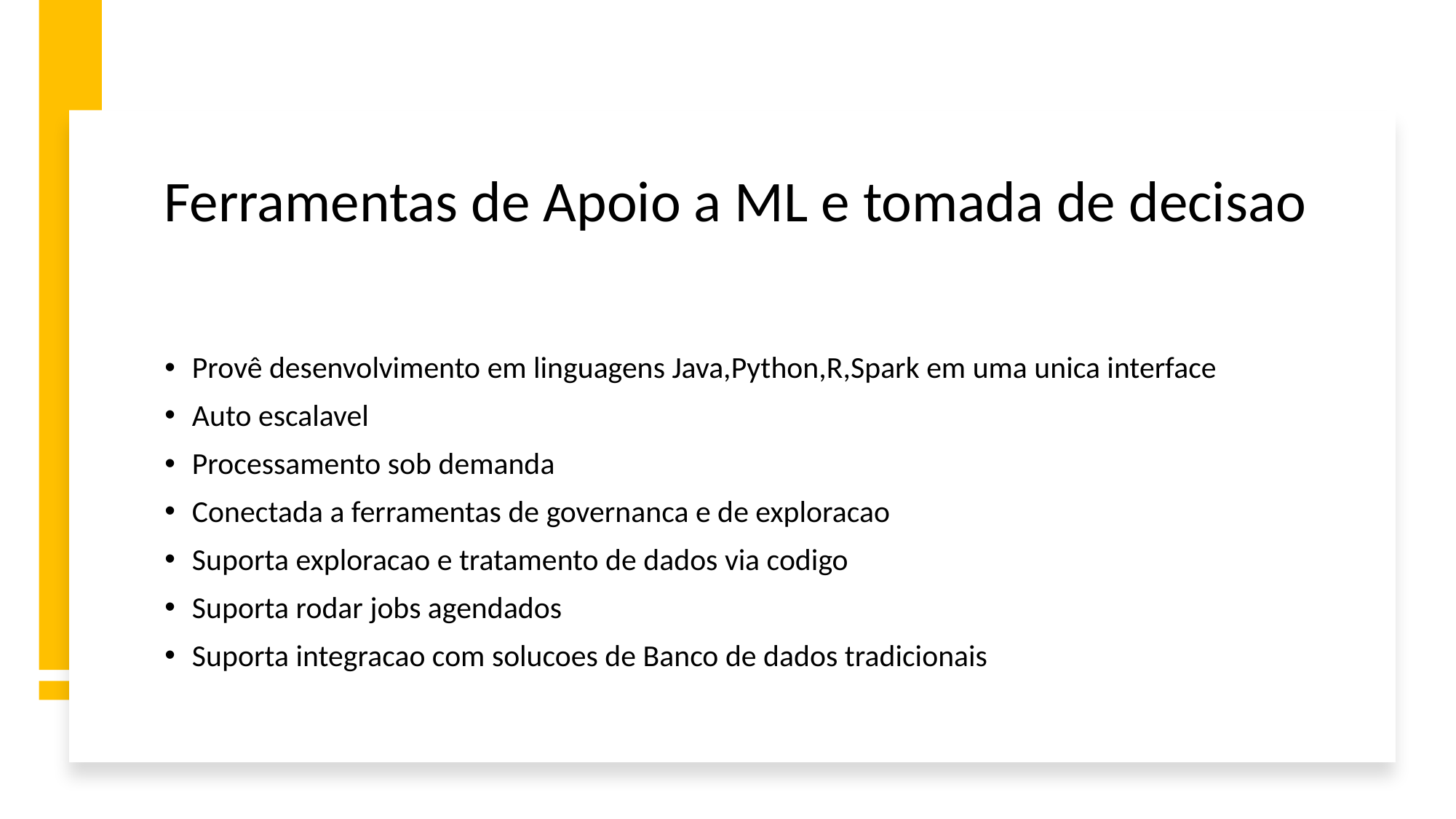

# Ferramentas de Apoio a ML e tomada de decisao

Provê desenvolvimento em linguagens Java,Python,R,Spark em uma unica interface
Auto escalavel
Processamento sob demanda
Conectada a ferramentas de governanca e de exploracao
Suporta exploracao e tratamento de dados via codigo
Suporta rodar jobs agendados
Suporta integracao com solucoes de Banco de dados tradicionais